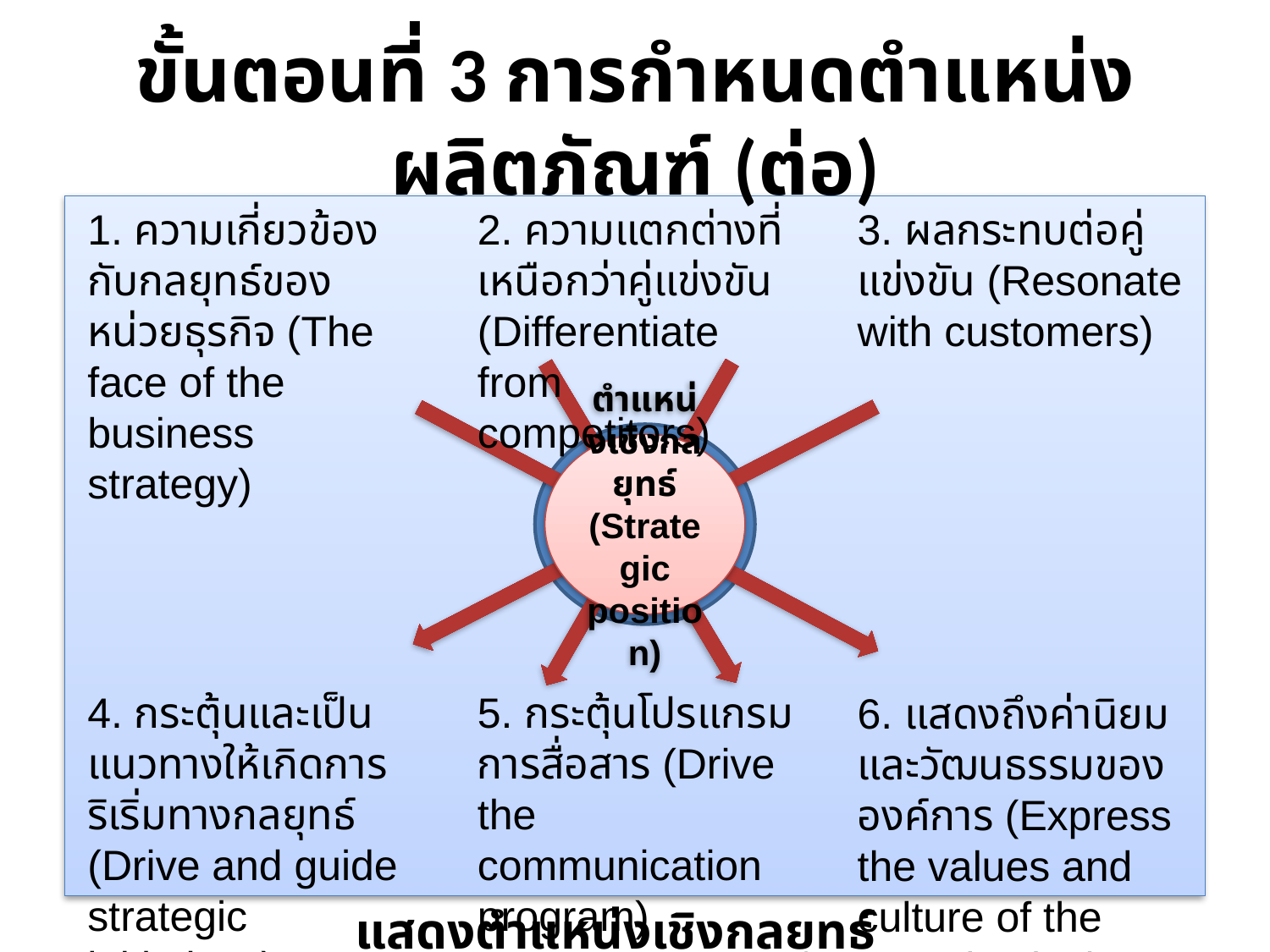

# ขั้นตอนที่ 3 การกำหนดตำแหน่งผลิตภัณฑ์ (ต่อ)

1. ความเกี่ยวข้องกับกลยุทธ์ของหน่วยธุรกิจ (The face of the business strategy)
2. ความแตกต่างที่เหนือกว่าคู่แข่งขัน (Differentiate from competitors)
3. ผลกระทบต่อคู่แข่งขัน (Resonate with customers)

ตำแหน่งเชิงกลยุทธ์
(Strategic position)

4. กระตุ้นและเป็นแนวทางให้เกิดการริเริ่มทางกลยุทธ์ (Drive and guide strategic initiatives)
5. กระตุ้นโปรแกรมการสื่อสาร (Drive the communication program)
6. แสดงถึงค่านิยมและวัฒนธรรมขององค์การ (Express the values and culture of the organization)
แสดงตำแหน่งเชิงกลยุทธ์